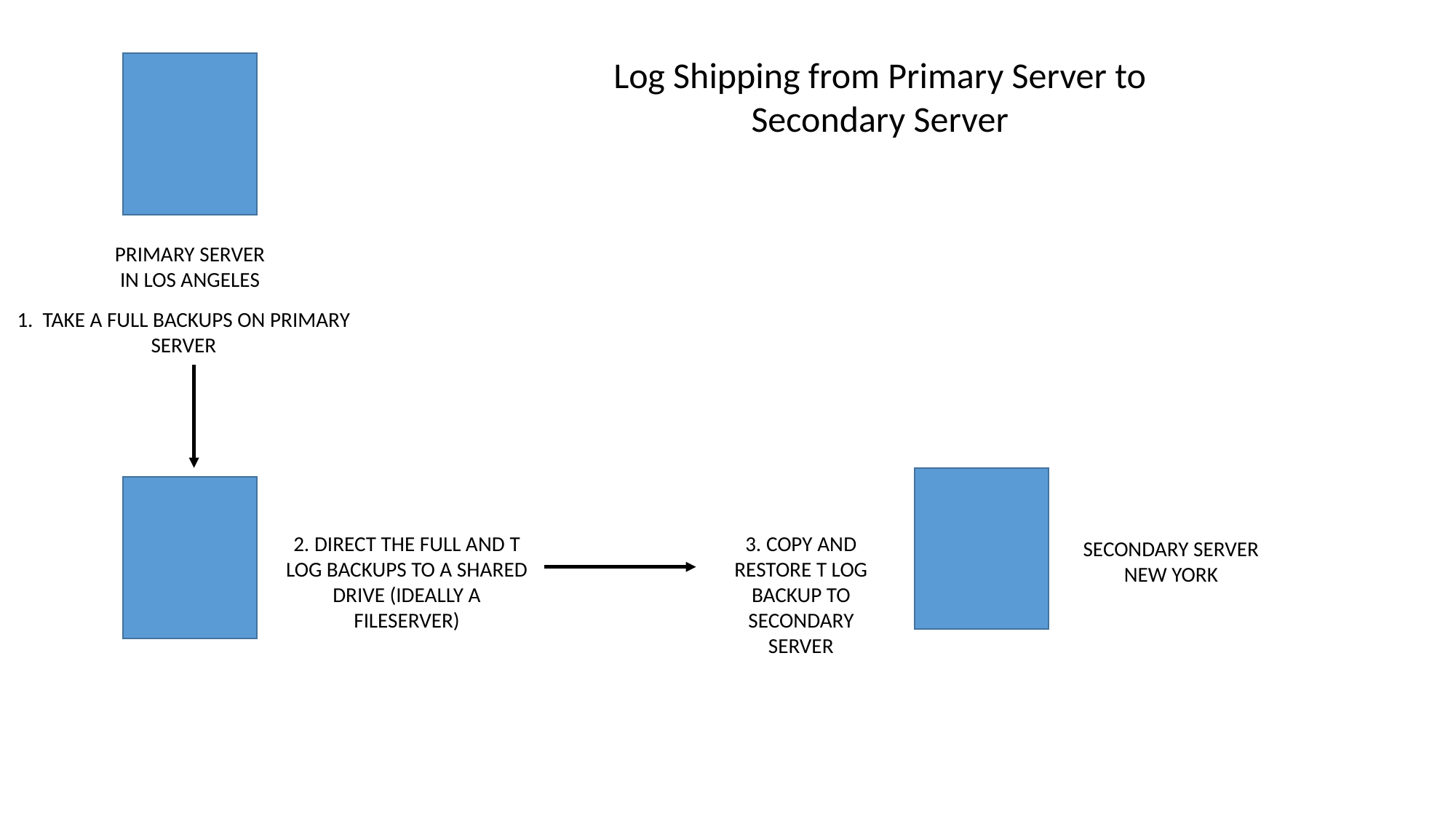

Log Shipping from Primary Server to Secondary Server

PRIMARY SERVER IN LOS ANGELES
1.  TAKE A FULL BACKUPS ON PRIMARY SERVER

2. DIRECT THE FULL AND T LOG BACKUPS TO A SHARED DRIVE (IDEALLY A FILESERVER)
3. COPY AND RESTORE T LOG BACKUP TO SECONDARY SERVER
SECONDARY SERVER
NEW YORK